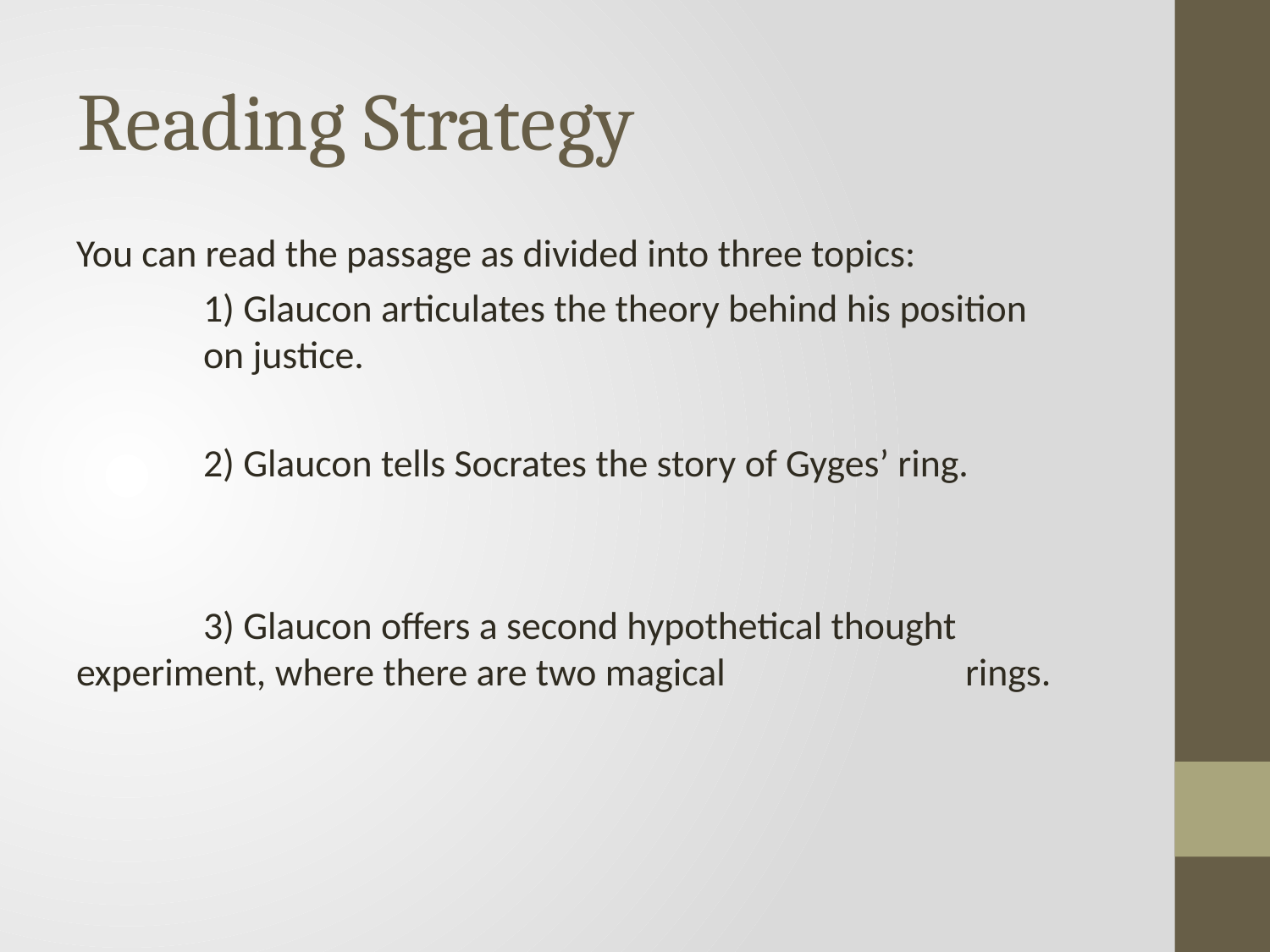

# Reading Strategy
You can read the passage as divided into three topics:
	1) Glaucon articulates the theory behind his position 		on justice.

	2) Glaucon tells Socrates the story of Gyges’ ring.

	3) Glaucon offers a second hypothetical thought 		experiment, where there are two magical 		rings.